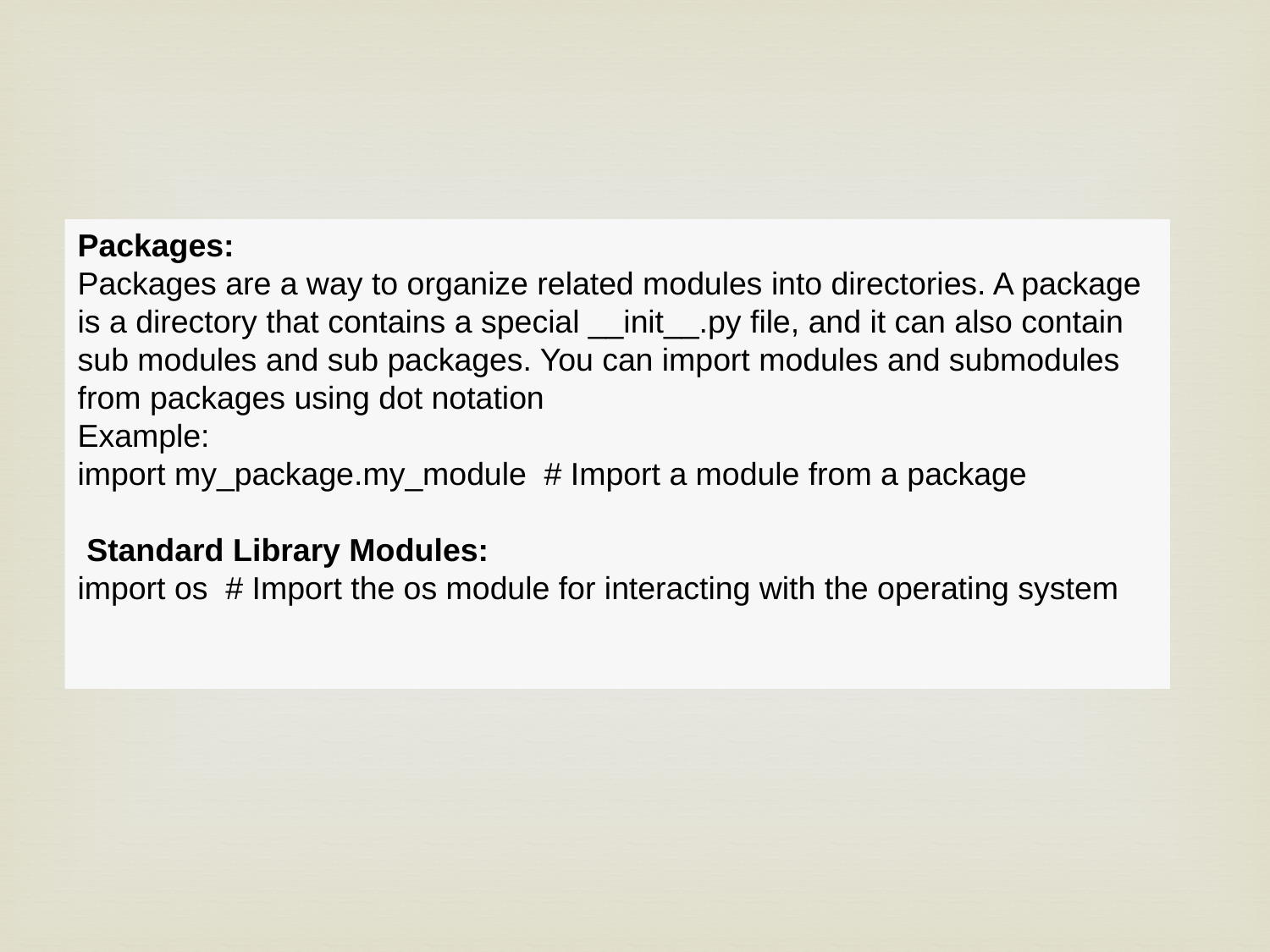

Packages:
Packages are a way to organize related modules into directories. A package is a directory that contains a special __init__.py file, and it can also contain sub modules and sub packages. You can import modules and submodules from packages using dot notation
Example:
import my_package.my_module  # Import a module from a package

 Standard Library Modules:
import os  # Import the os module for interacting with the operating system